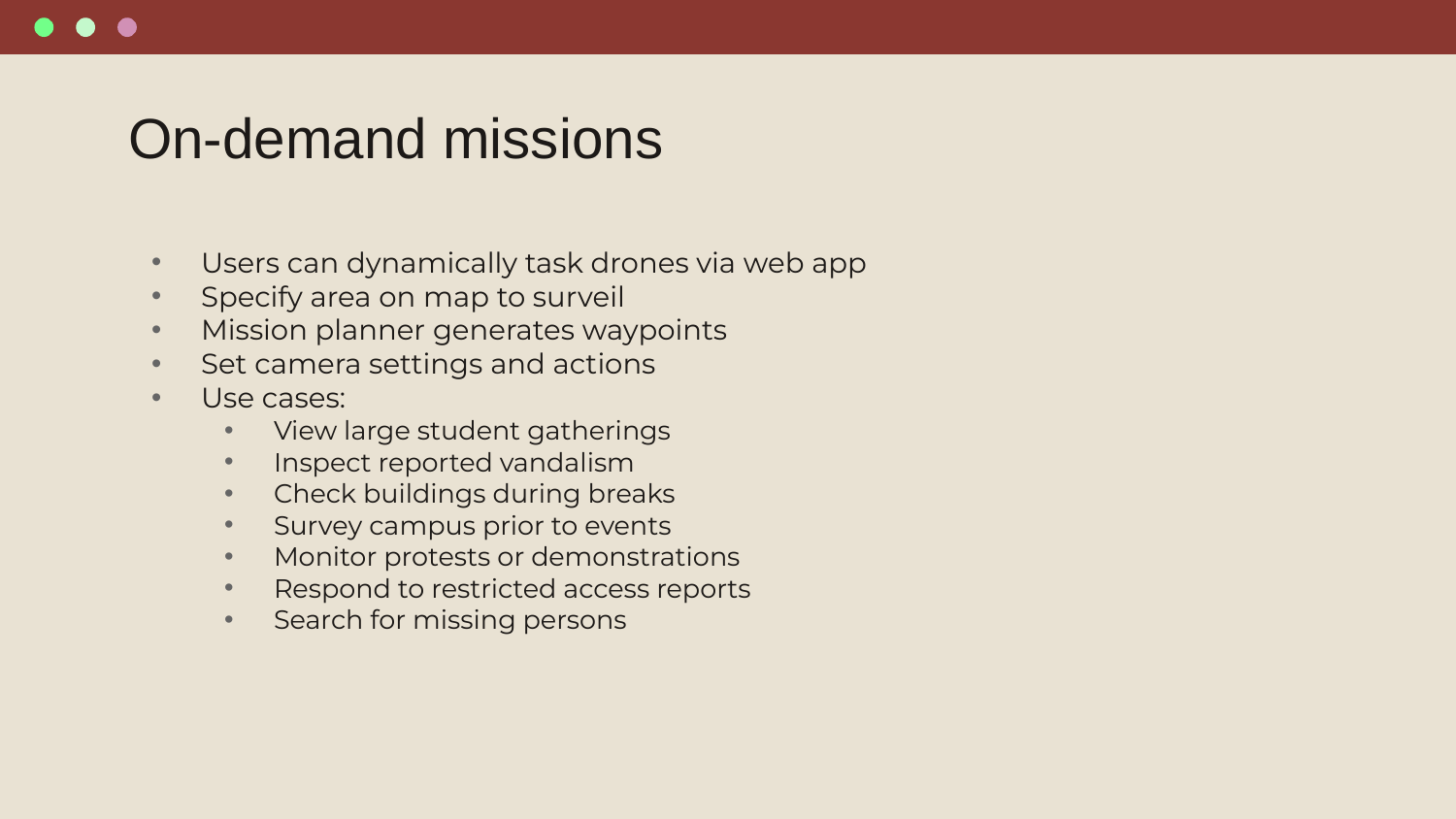

# On-demand missions
Users can dynamically task drones via web app
Specify area on map to surveil
Mission planner generates waypoints
Set camera settings and actions
Use cases:
View large student gatherings
Inspect reported vandalism
Check buildings during breaks
Survey campus prior to events
Monitor protests or demonstrations
Respond to restricted access reports
Search for missing persons